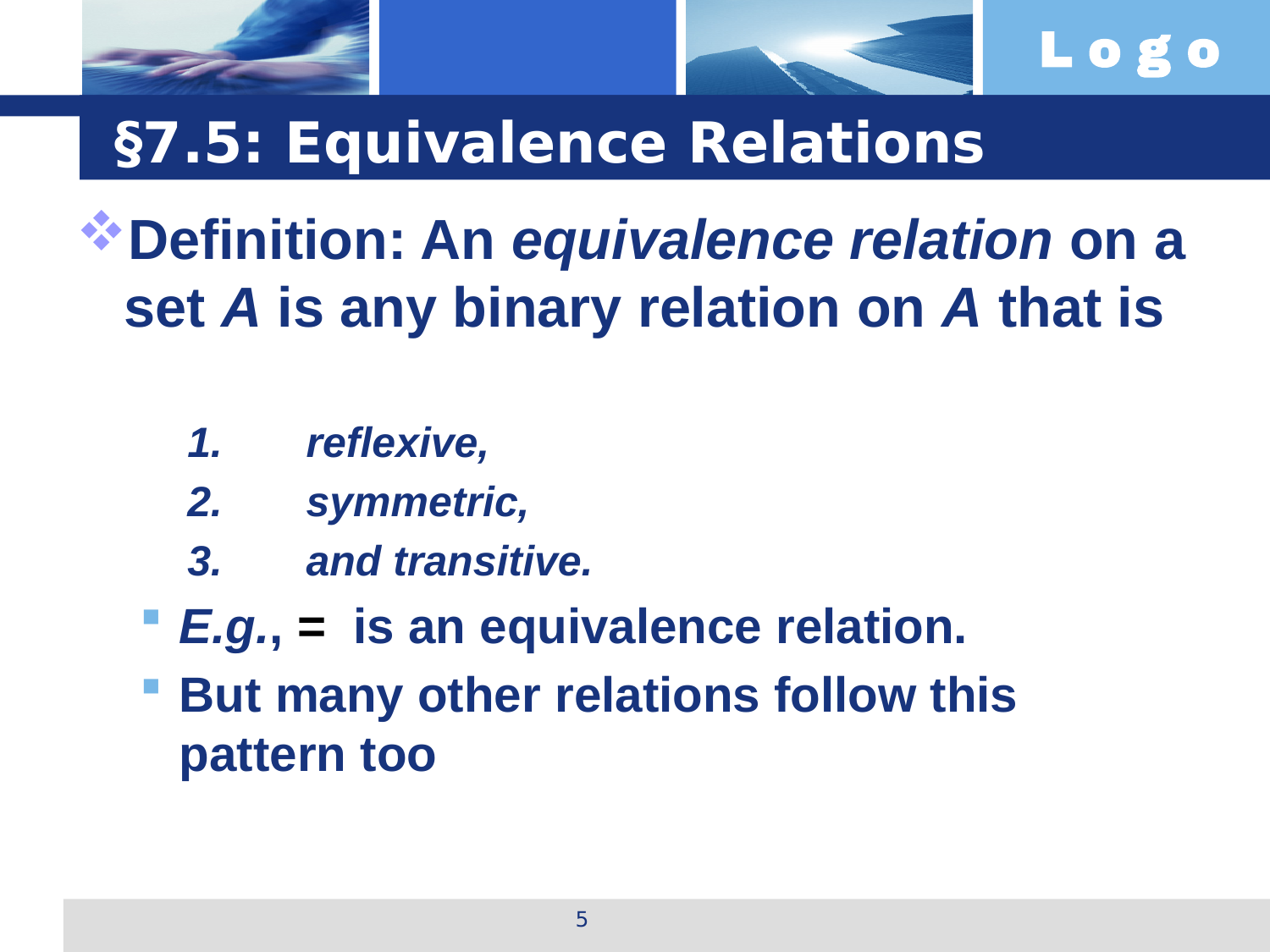

# §7.5: Equivalence Relations
Definition: An equivalence relation on a set A is any binary relation on A that is
    reflexive,
    symmetric,
    and transitive.
E.g., =  is an equivalence relation.
But many other relations follow this pattern too
5